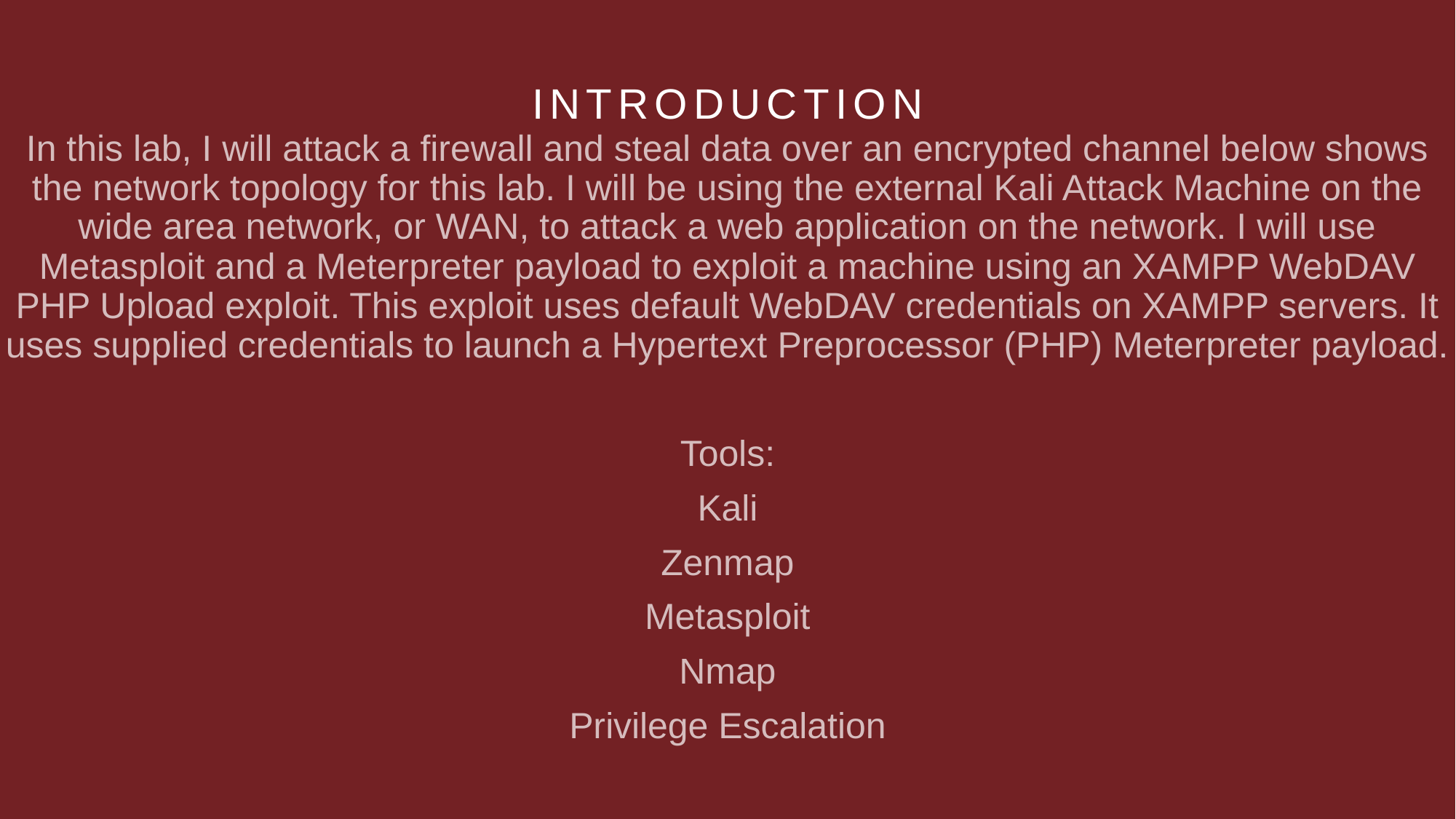

# Introduction
In this lab, I will attack a firewall and steal data over an encrypted channel below shows the network topology for this lab. I will be using the external Kali Attack Machine on the wide area network, or WAN, to attack a web application on the network. I will use Metasploit and a Meterpreter payload to exploit a machine using an XAMPP WebDAV PHP Upload exploit. This exploit uses default WebDAV credentials on XAMPP servers. It uses supplied credentials to launch a Hypertext Preprocessor (PHP) Meterpreter payload.

Tools:
Kali
Zenmap
Metasploit
Nmap
Privilege Escalation